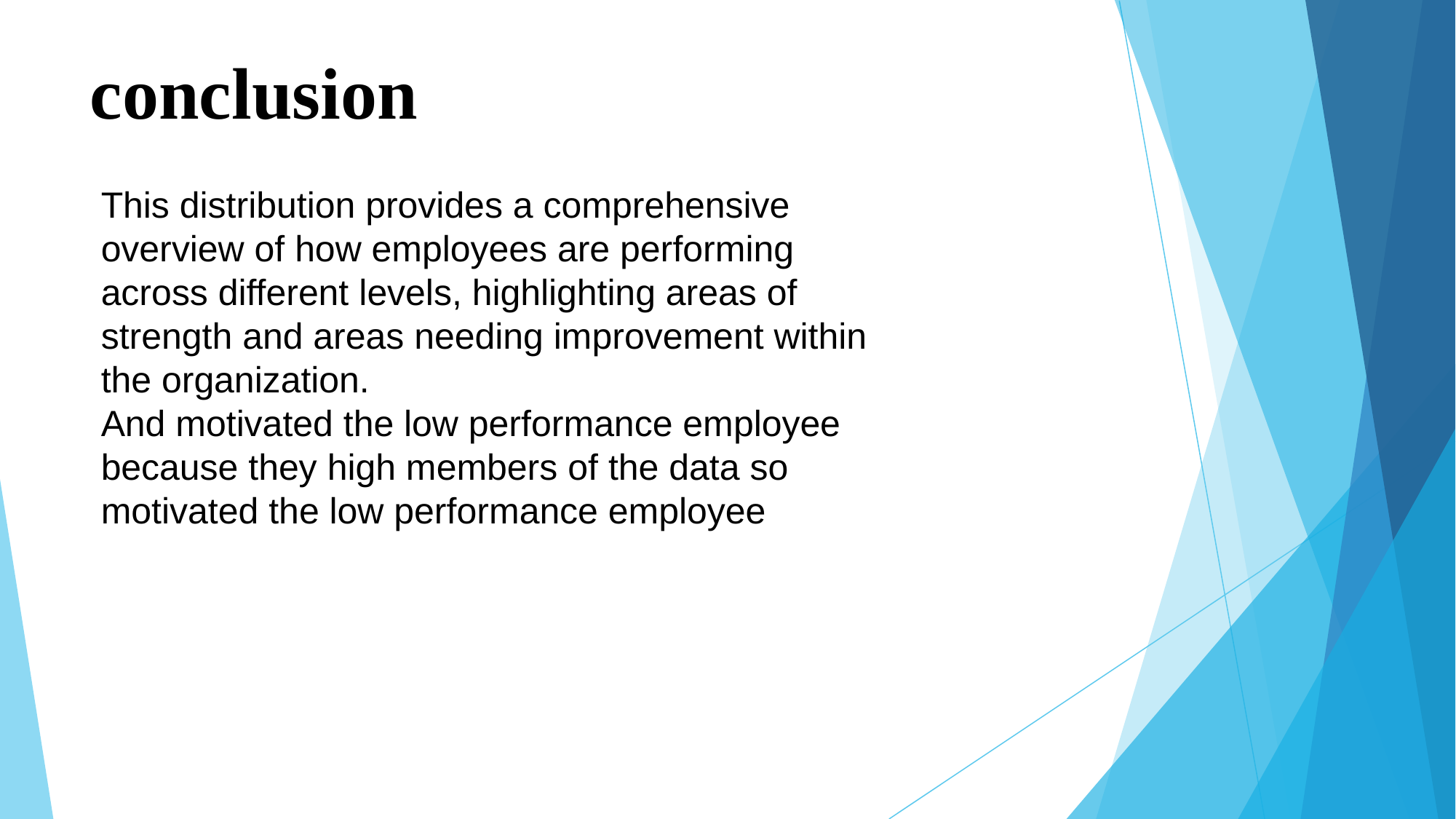

# conclusion
This distribution provides a comprehensive overview of how employees are performing across different levels, highlighting areas of strength and areas needing improvement within the organization.
And motivated the low performance employee because they high members of the data so motivated the low performance employee